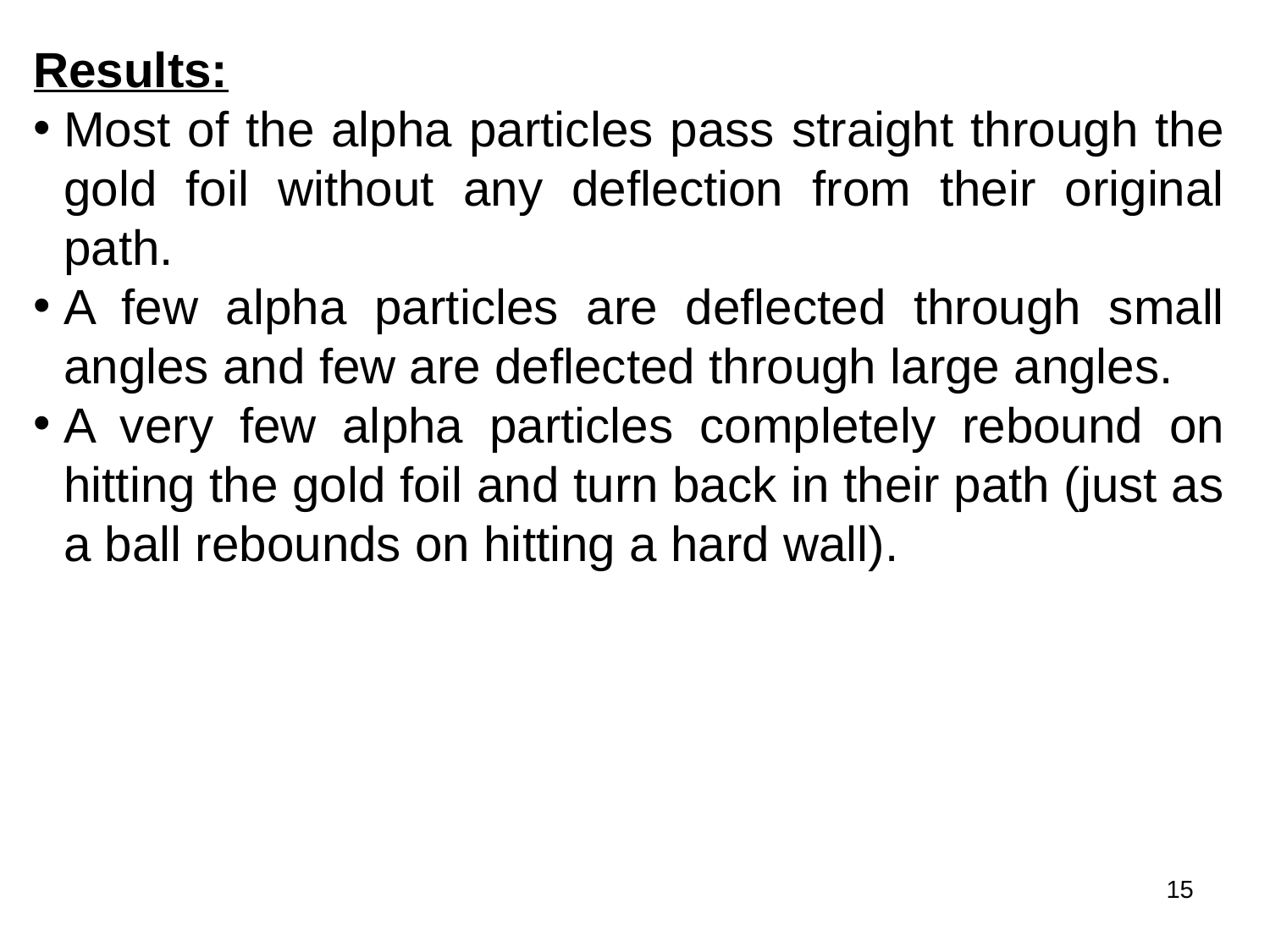

Results:
Most of the alpha particles pass straight through the gold foil without any deflection from their original path.
A few alpha particles are deflected through small angles and few are deflected through large angles.
A very few alpha particles completely rebound on hitting the gold foil and turn back in their path (just as a ball rebounds on hitting a hard wall).
15